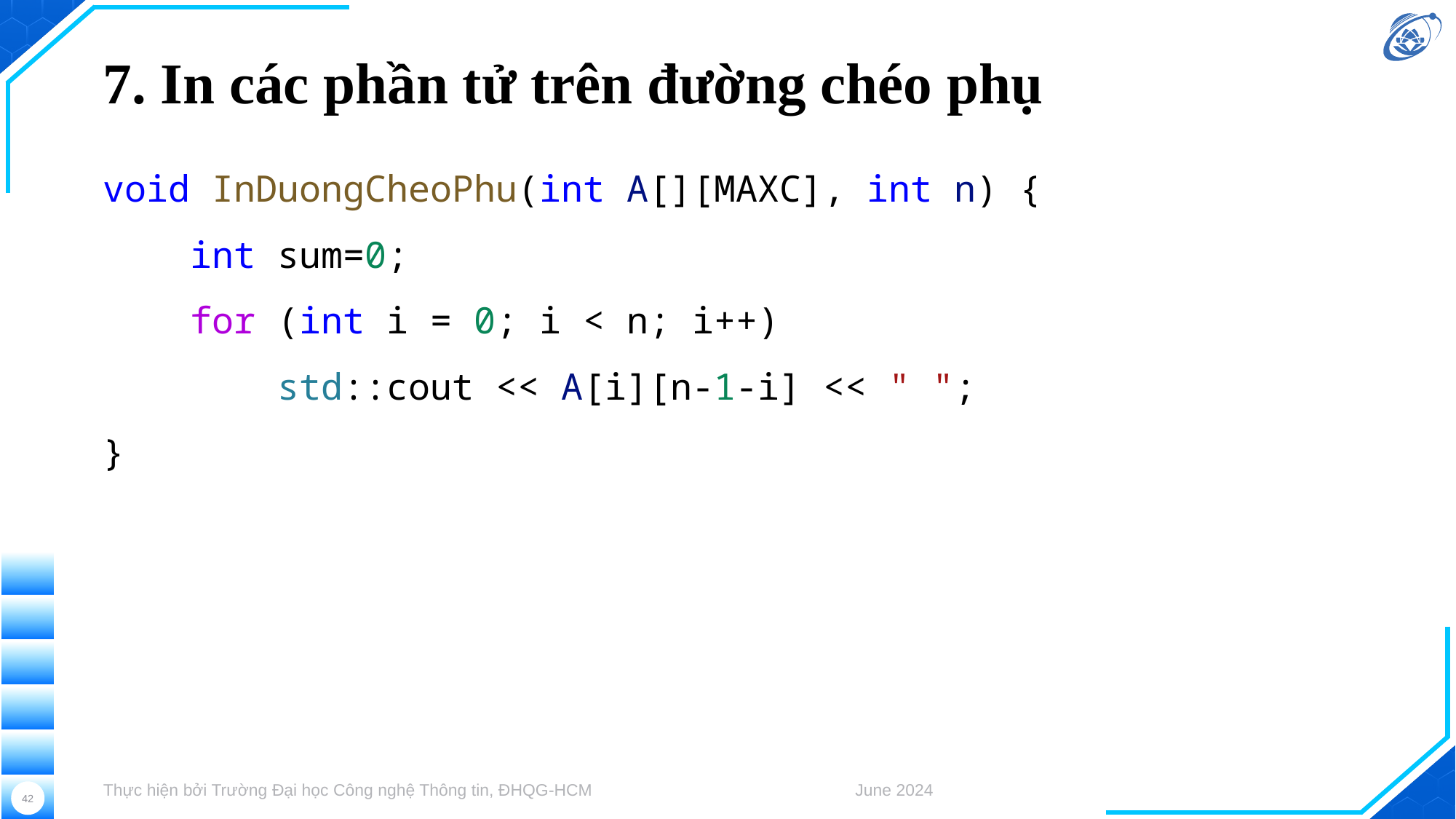

# 7. In các phần tử trên đường chéo phụ
void InDuongCheoPhu(int A[][MAXC], int n) {
    int sum=0;
    for (int i = 0; i < n; i++)
        std::cout << A[i][n-1-i] << " ";
}

Thực hiện bởi Trường Đại học Công nghệ Thông tin, ĐHQG-HCM
June 2024
42